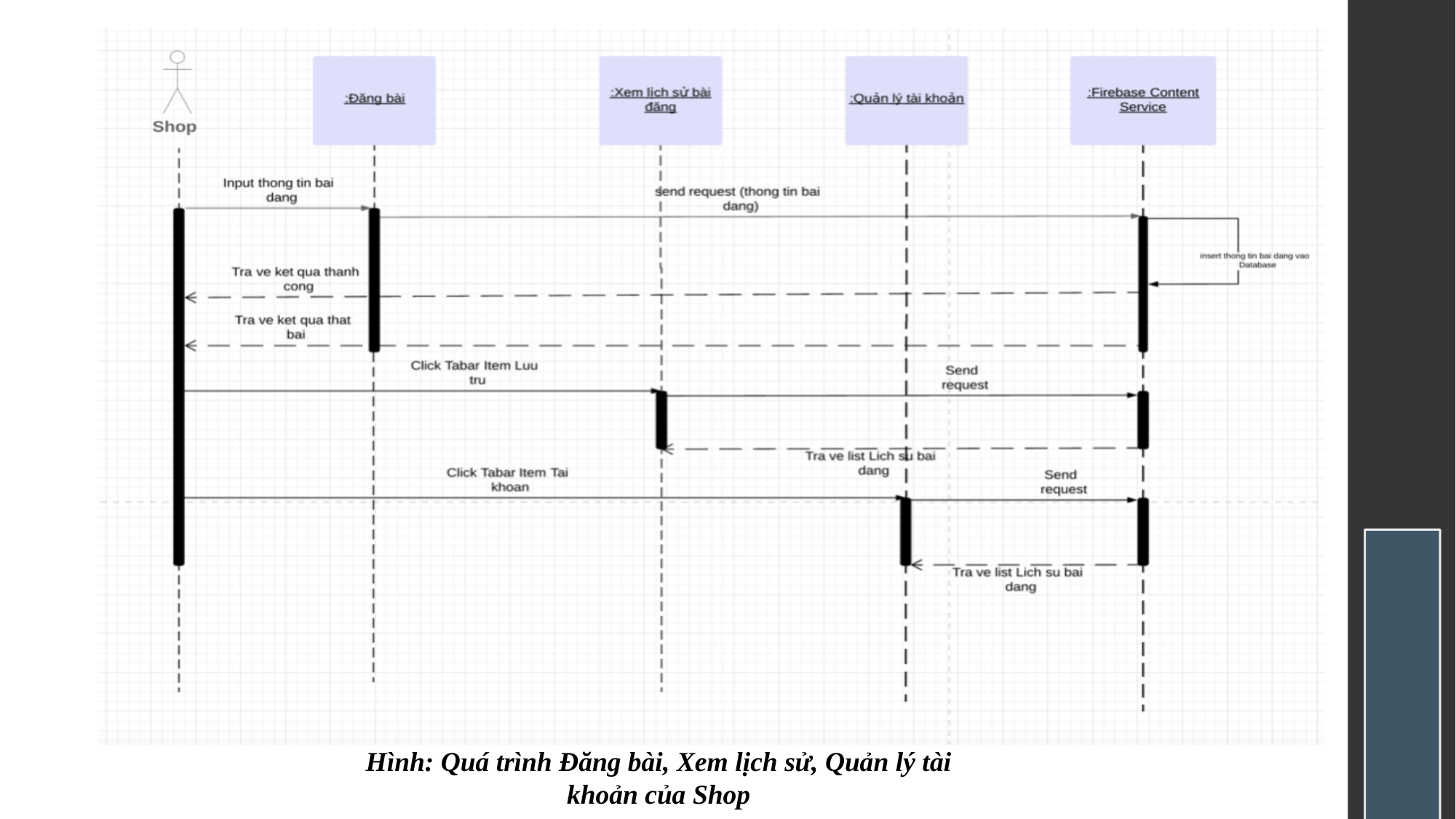

|  |
| --- |
14
Hình: Quá trình Đăng bài, Xem lịch sử, Quản lý tài khoản của Shop